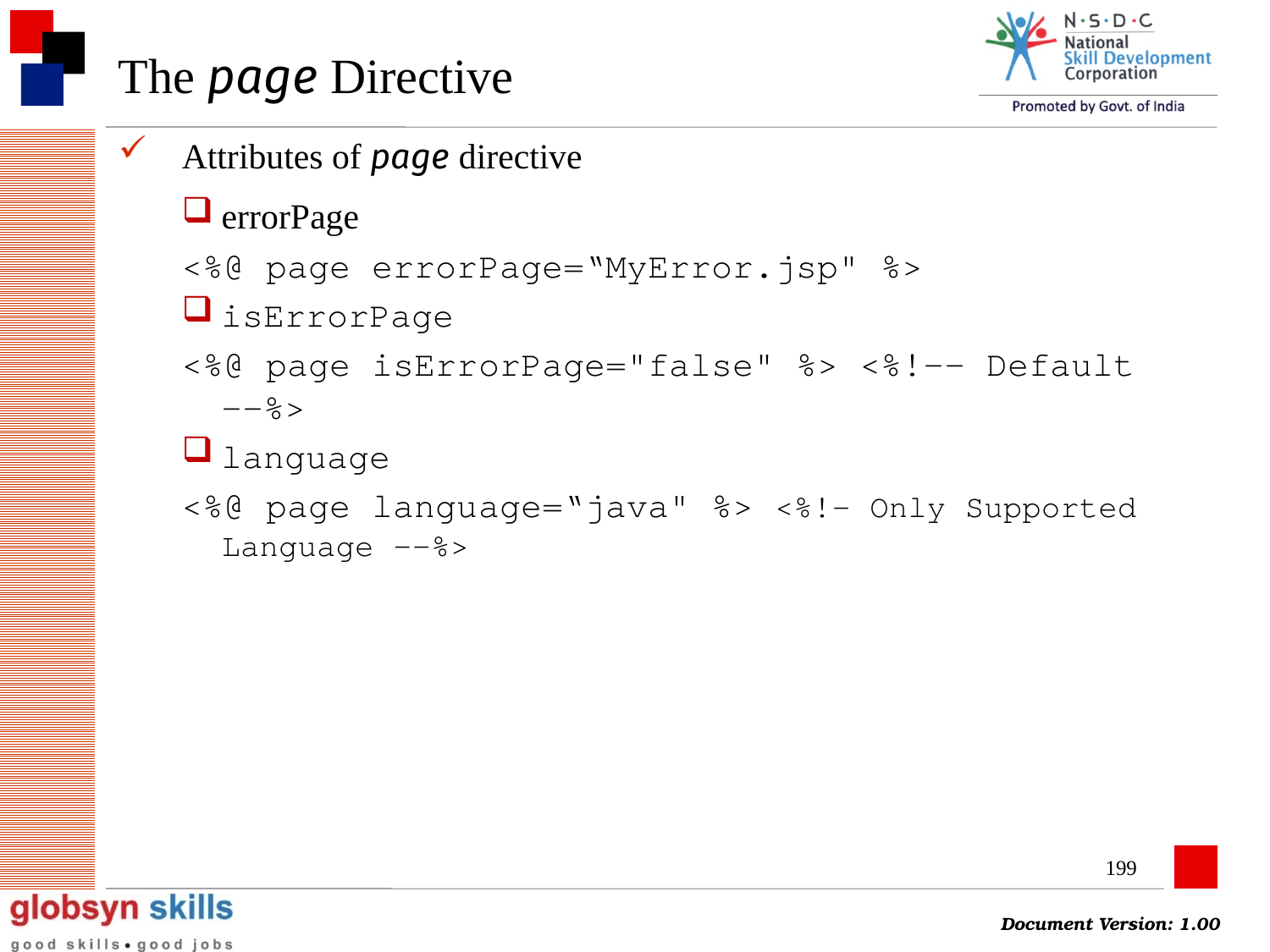

# The page Directive
Attributes of page directive
errorPage
<%@ page errorPage=“MyError.jsp" %>
isErrorPage
<%@ page isErrorPage="false" %> <%!-- Default --%>
language
<%@ page language=“java" %> <%!– Only Supported Language --%>